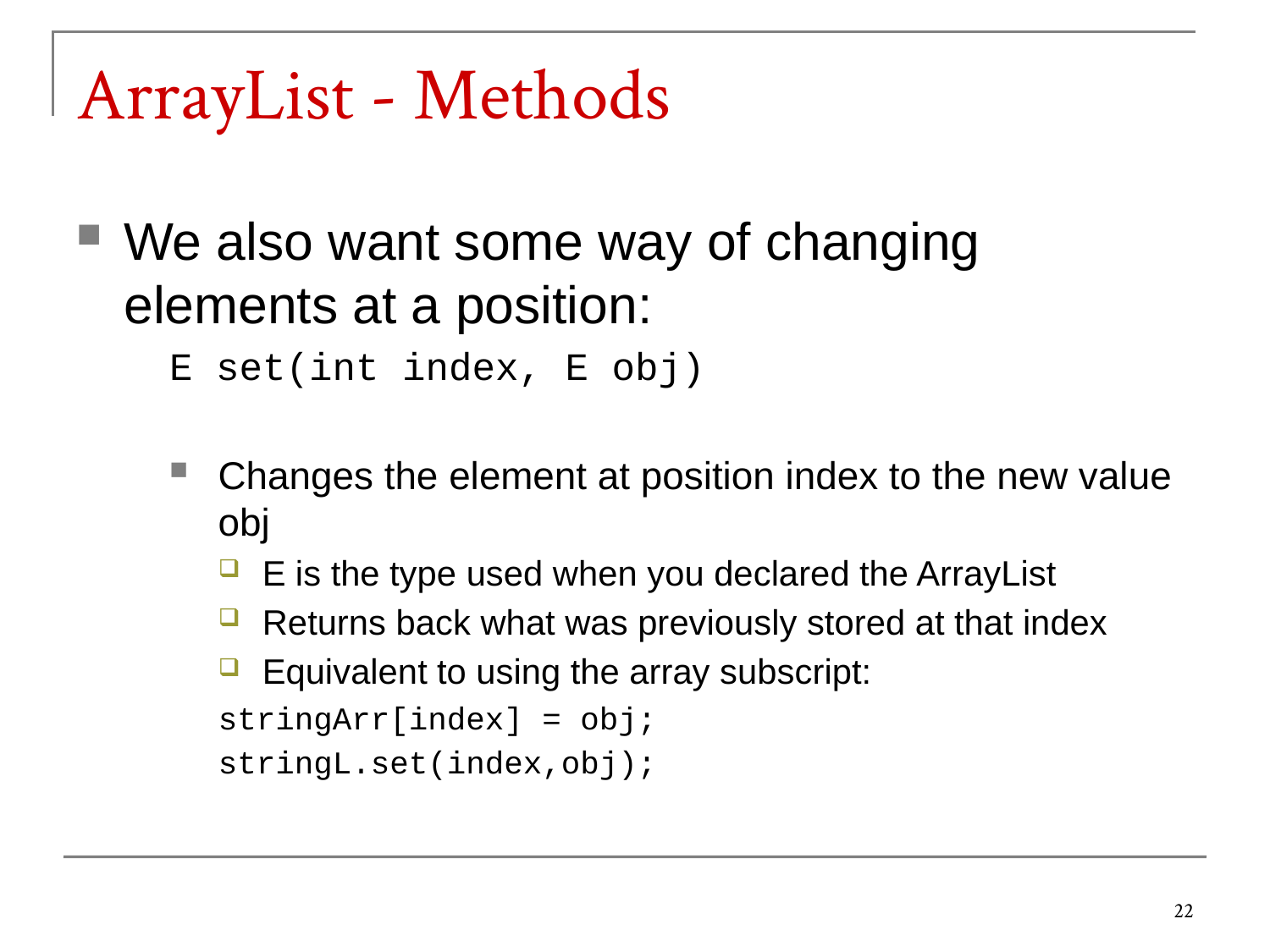

# ArrayList - Methods
We also want some way of changing elements at a position:
E set(int index, E obj)

Changes the element at position index to the new value obj
E is the type used when you declared the ArrayList
Returns back what was previously stored at that index
Equivalent to using the array subscript:
stringArr[index] = obj;
stringL.set(index,obj);

22